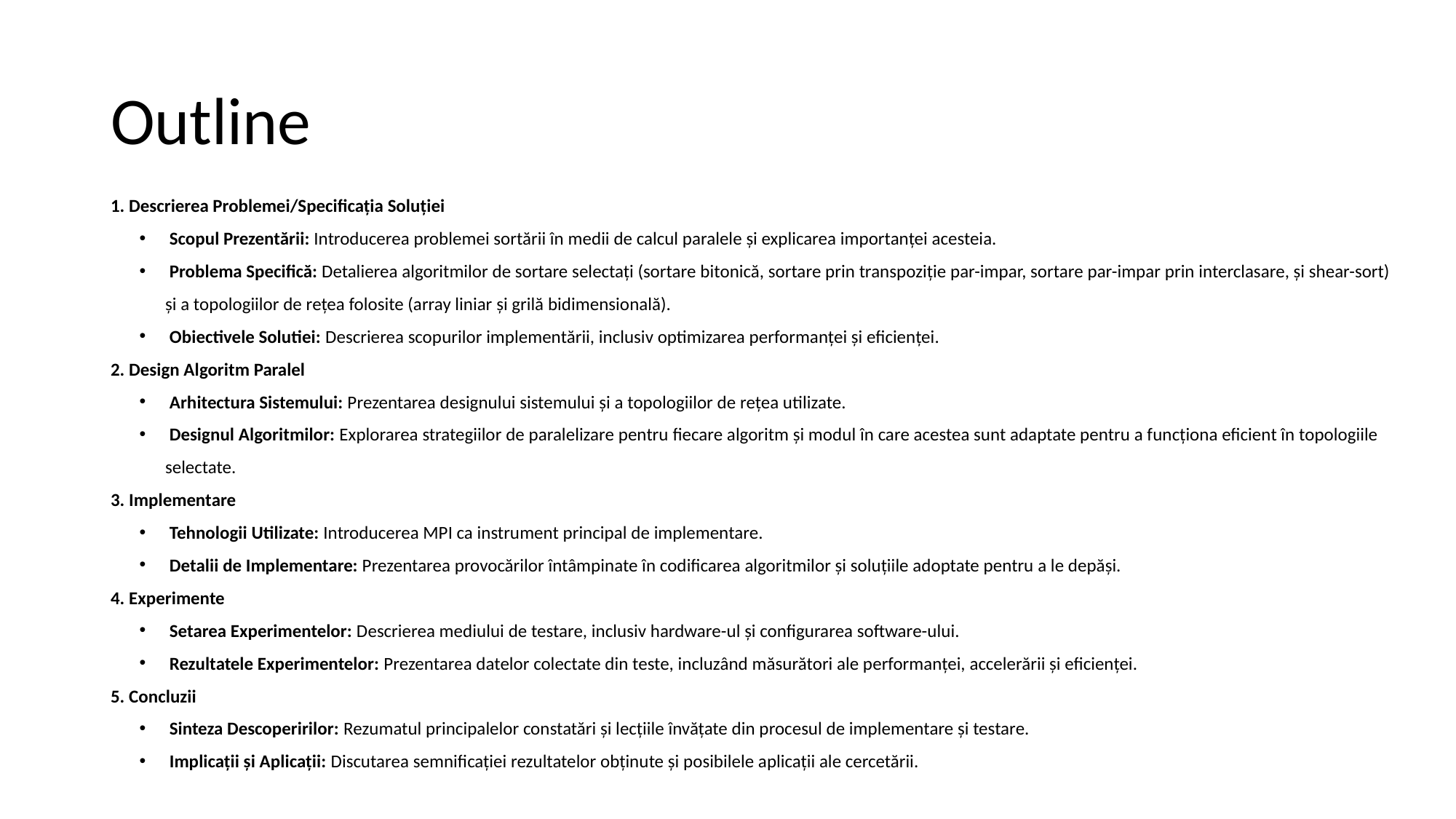

Outline
1. Descrierea Problemei/Specificația Soluției
 Scopul Prezentării: Introducerea problemei sortării în medii de calcul paralele și explicarea importanței acesteia.
 Problema Specifică: Detalierea algoritmilor de sortare selectați (sortare bitonică, sortare prin transpoziție par-impar, sortare par-impar prin interclasare, și shear-sort) și a topologiilor de rețea folosite (array liniar și grilă bidimensională).
 Obiectivele Solutiei: Descrierea scopurilor implementării, inclusiv optimizarea performanței și eficienței.
2. Design Algoritm Paralel
 Arhitectura Sistemului: Prezentarea designului sistemului și a topologiilor de rețea utilizate.
 Designul Algoritmilor: Explorarea strategiilor de paralelizare pentru fiecare algoritm și modul în care acestea sunt adaptate pentru a funcționa eficient în topologiile selectate.
3. Implementare
 Tehnologii Utilizate: Introducerea MPI ca instrument principal de implementare.
 Detalii de Implementare: Prezentarea provocărilor întâmpinate în codificarea algoritmilor și soluțiile adoptate pentru a le depăși.
4. Experimente
 Setarea Experimentelor: Descrierea mediului de testare, inclusiv hardware-ul și configurarea software-ului.
 Rezultatele Experimentelor: Prezentarea datelor colectate din teste, incluzând măsurători ale performanței, accelerării și eficienței.
5. Concluzii
 Sinteza Descoperirilor: Rezumatul principalelor constatări și lecțiile învățate din procesul de implementare și testare.
 Implicații și Aplicații: Discutarea semnificației rezultatelor obținute și posibilele aplicații ale cercetării.